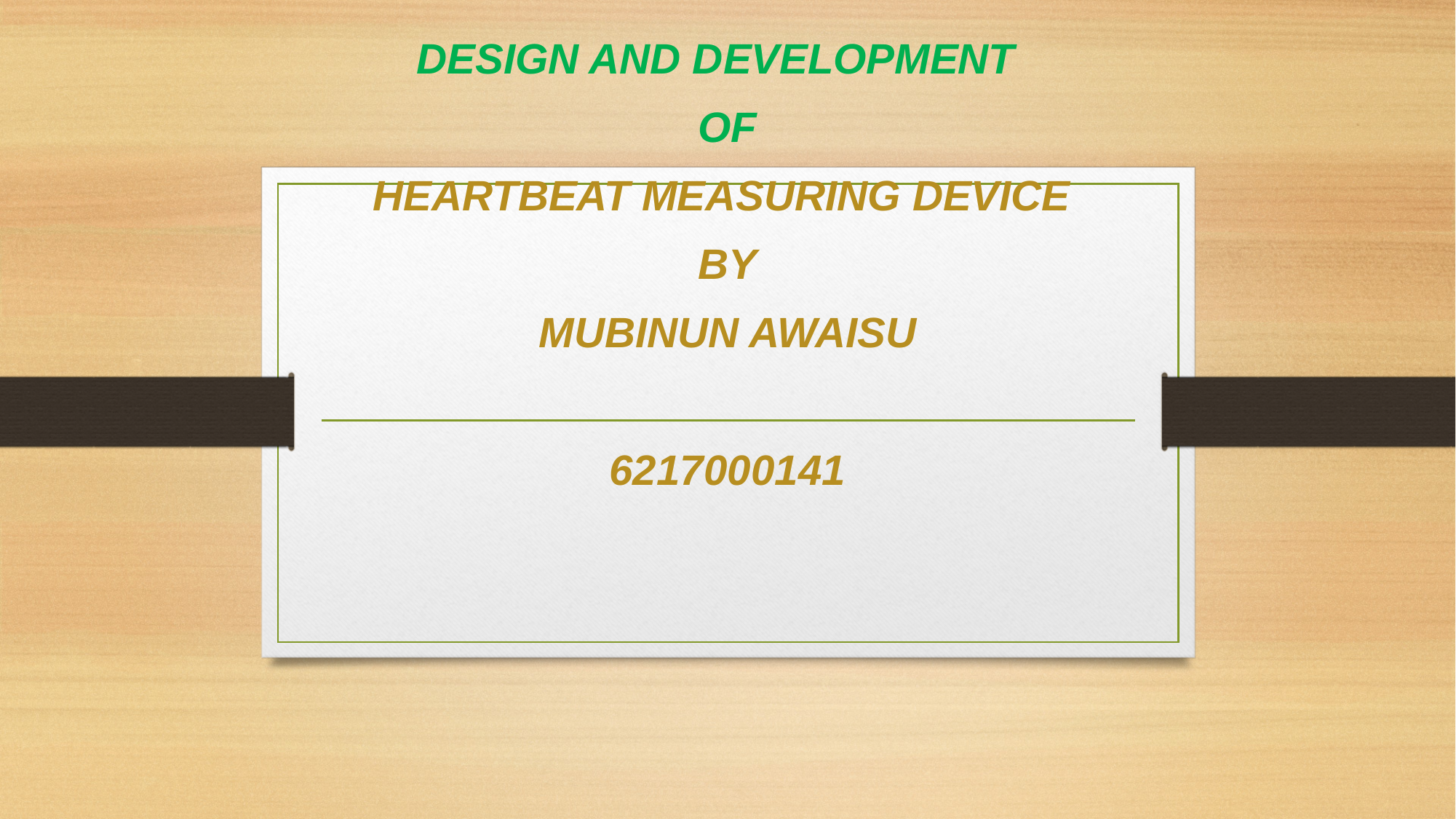

DESIGN AND DEVELOPMENT
OF
HEARTBEAT MEASURING DEVICE
BY
MUBINUN AWAISU

6217000141